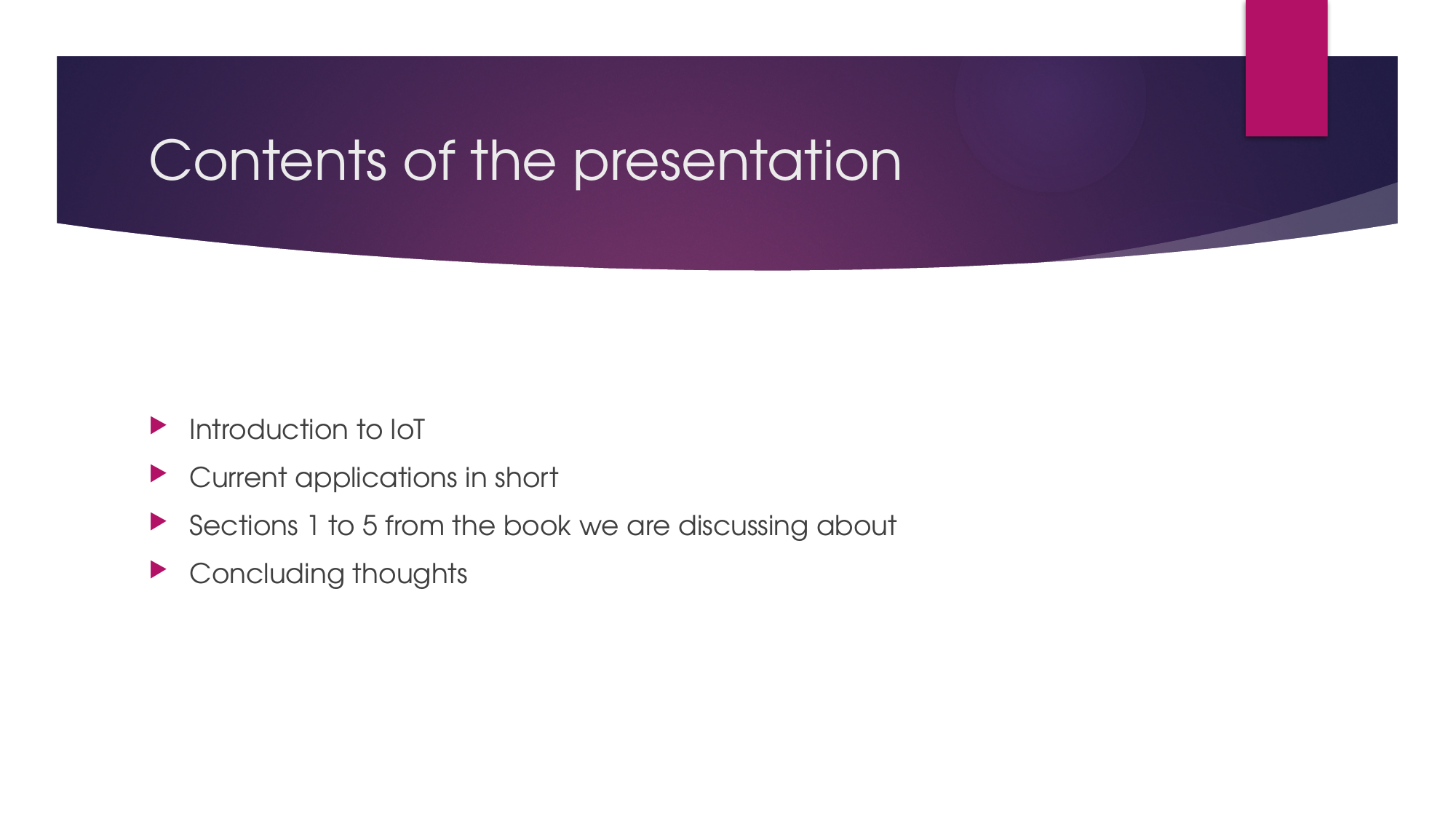

# Contents of the presentation

Introduction to IoT
Current applications in short
Sections 1 to 5 from the book we are discussing about
Concluding thoughts